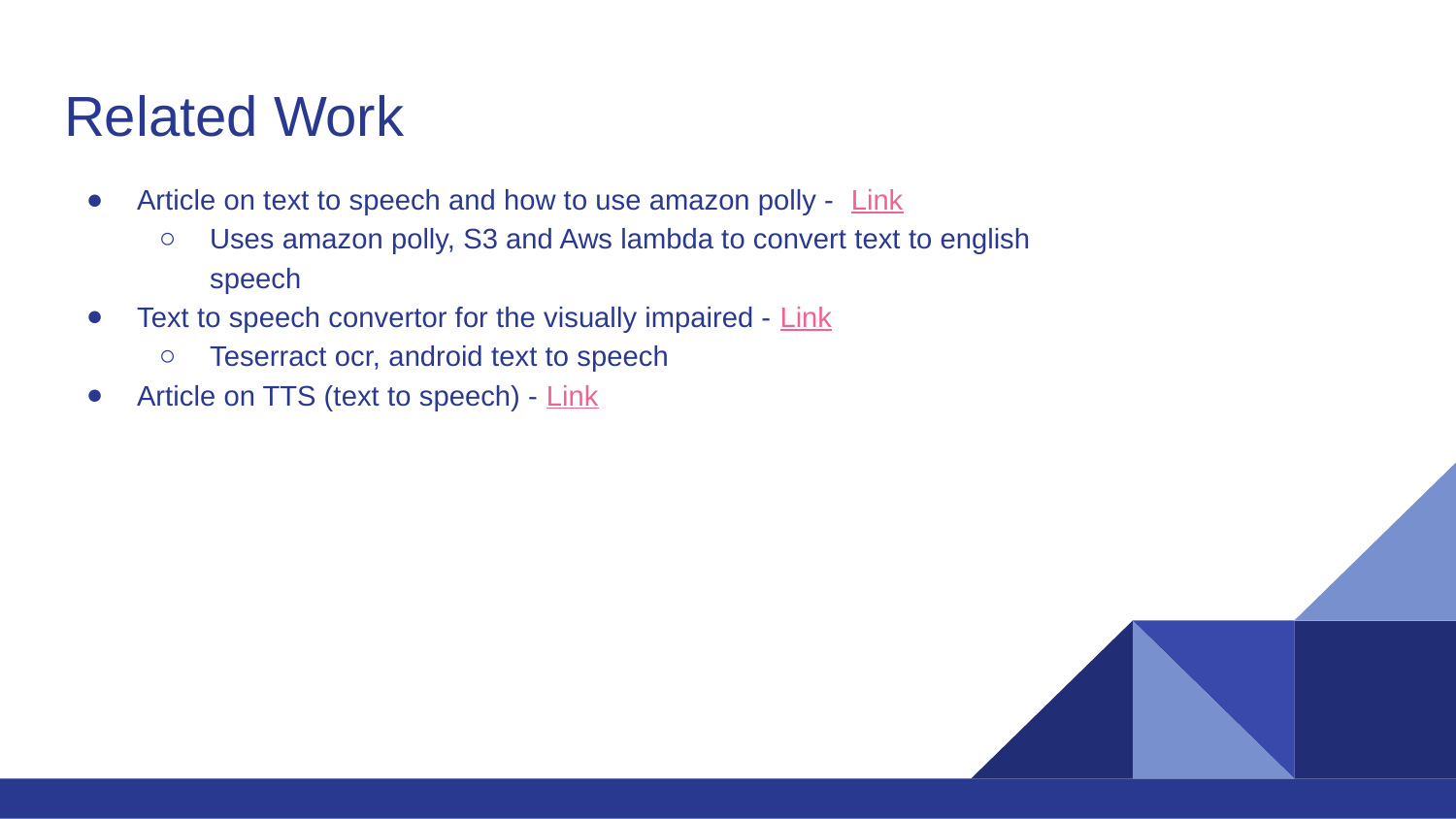

# Related Work
Article on text to speech and how to use amazon polly -  Link
Uses amazon polly, S3 and Aws lambda to convert text to english speech
Text to speech convertor for the visually impaired - Link
Teserract ocr, android text to speech
Article on TTS (text to speech) - Link